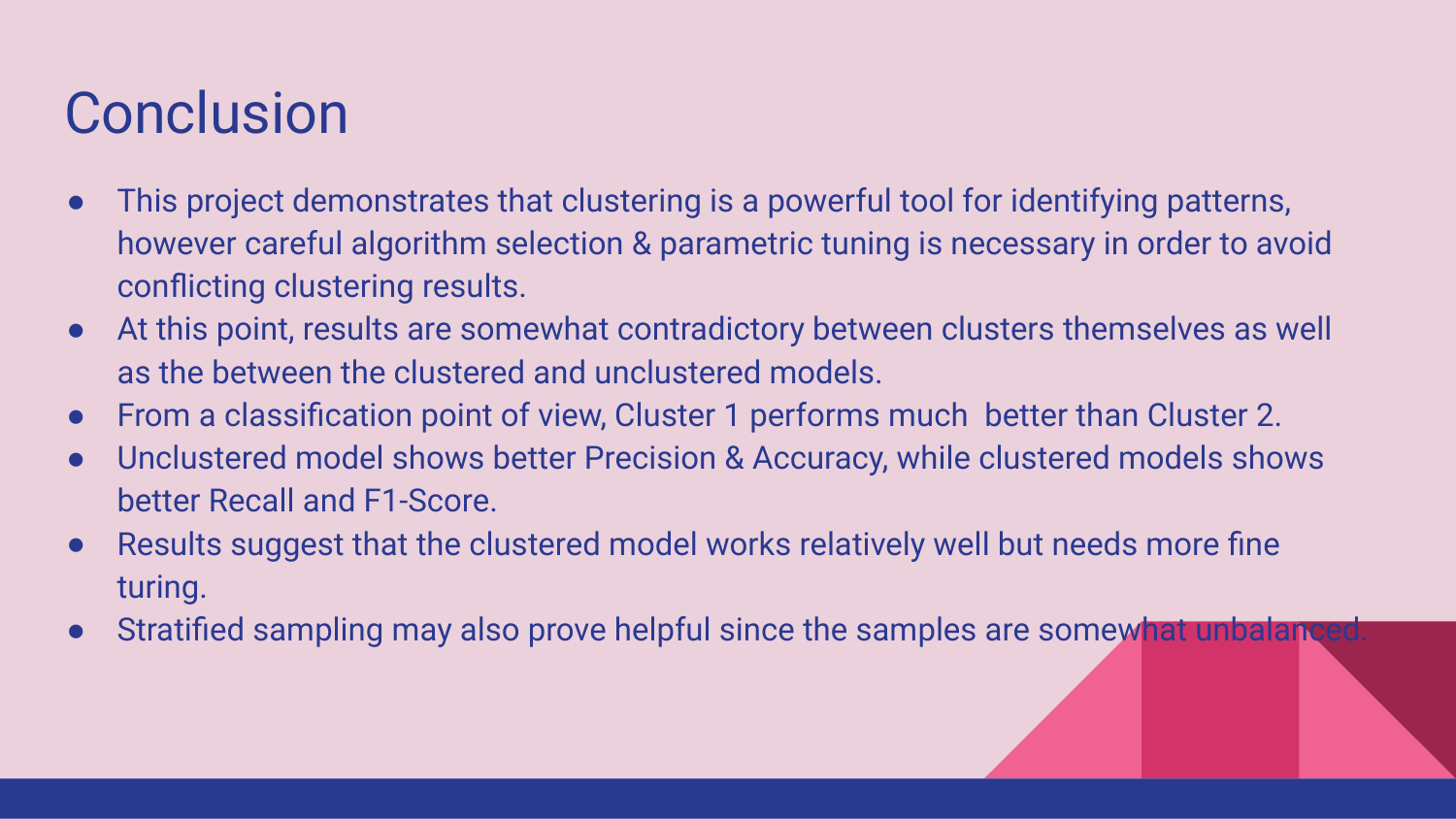

# Conclusion
This project demonstrates that clustering is a powerful tool for identifying patterns, however careful algorithm selection & parametric tuning is necessary in order to avoid conflicting clustering results.
At this point, results are somewhat contradictory between clusters themselves as well as the between the clustered and unclustered models.
From a classification point of view, Cluster 1 performs much  better than Cluster 2.
Unclustered model shows better Precision & Accuracy, while clustered models shows better Recall and F1-Score.
Results suggest that the clustered model works relatively well but needs more fine turing.
Stratified sampling may also prove helpful since the samples are somewhat unbalanced.